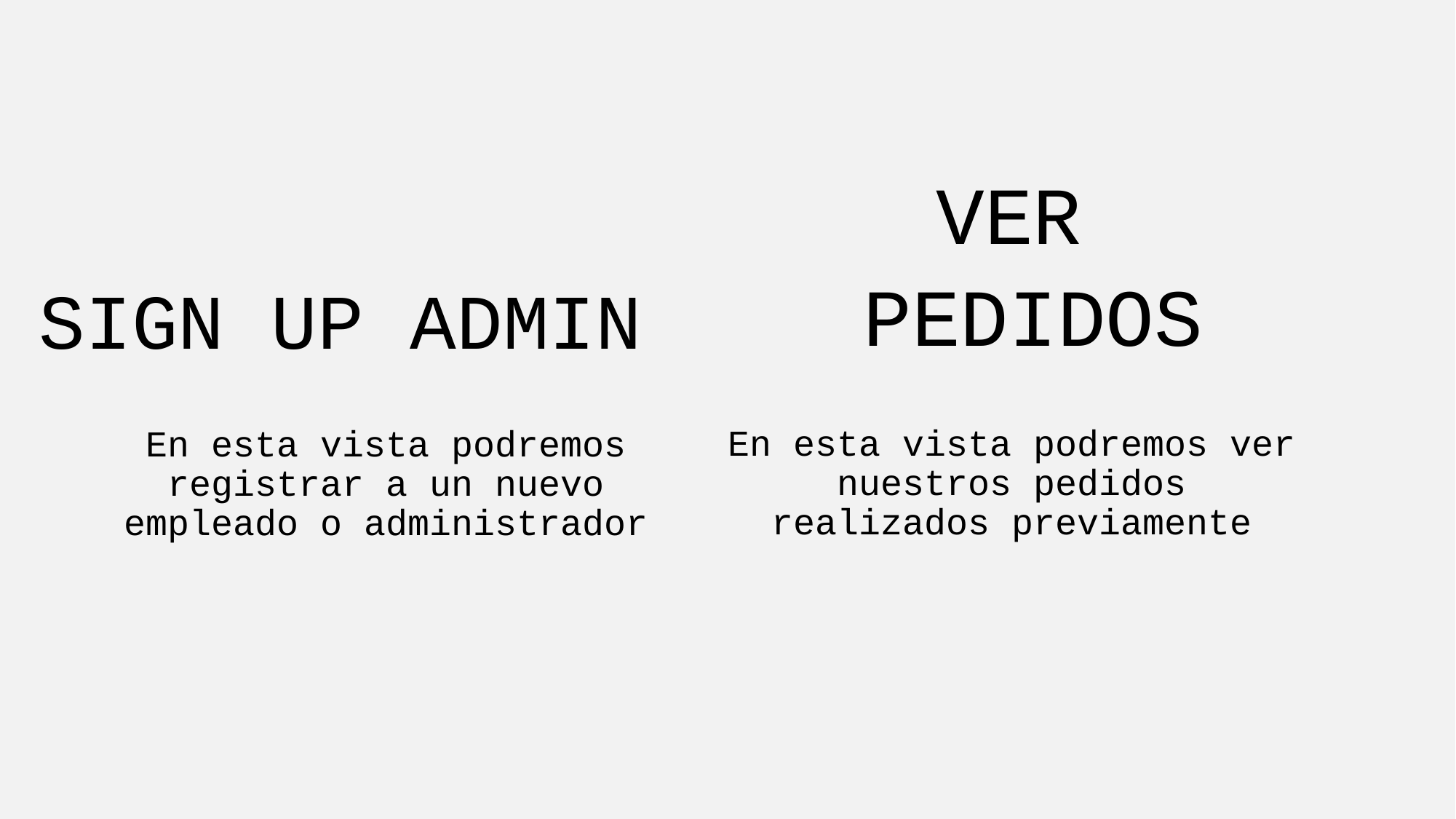

VER
PEDIDOS
# SIGN UP ADMIN
En esta vista podremos ver nuestros pedidos realizados previamente
En esta vista podremos registrar a un nuevo empleado o administrador